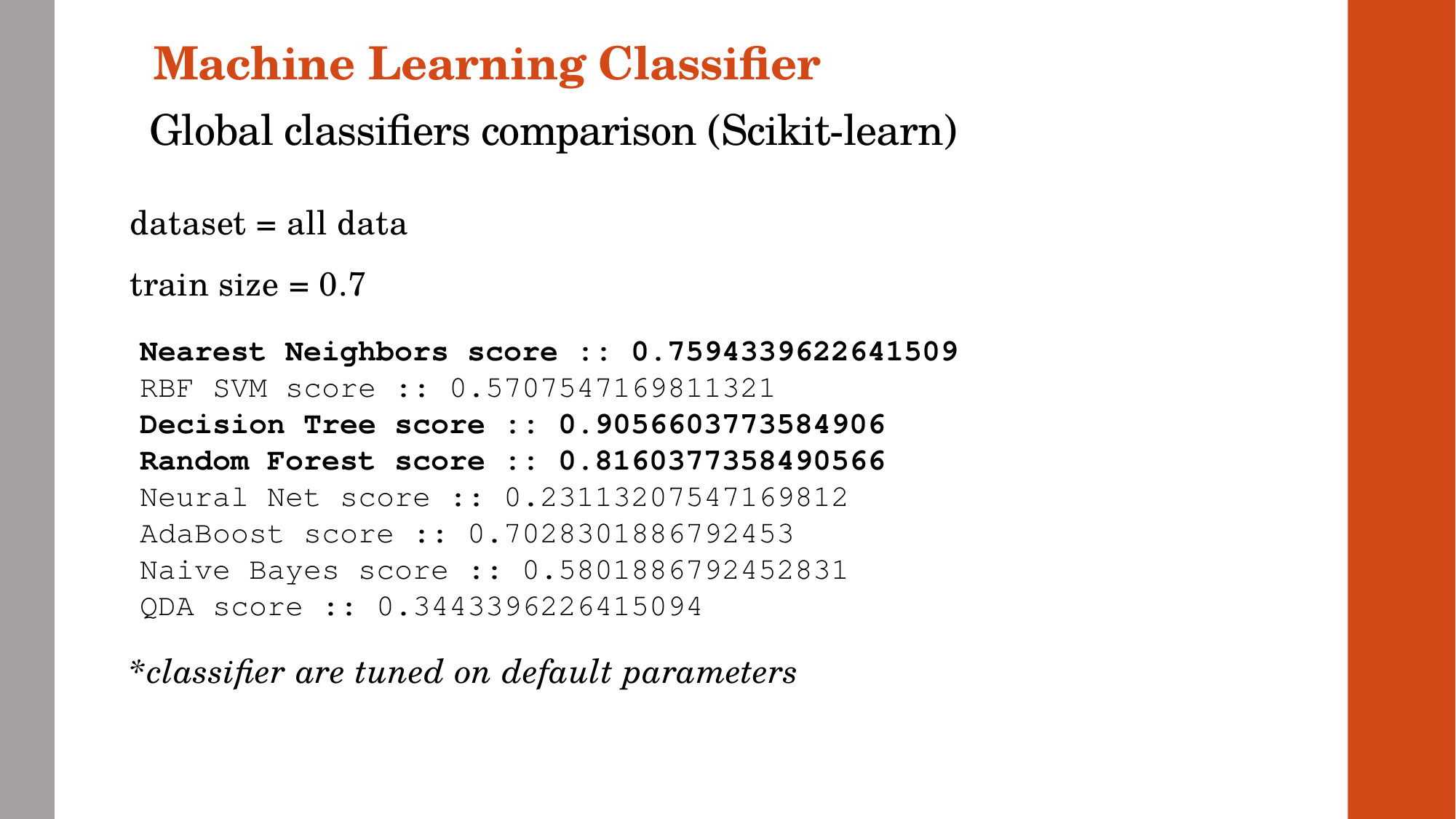

# Machine Learning Classifier
Global classifiers comparison (Scikit-learn)
dataset = all data
train size = 0.7
Nearest Neighbors score :: 0.7594339622641509
RBF SVM score :: 0.5707547169811321
Decision Tree score :: 0.9056603773584906
Random Forest score :: 0.8160377358490566
Neural Net score :: 0.23113207547169812
AdaBoost score :: 0.7028301886792453
Naive Bayes score :: 0.5801886792452831
QDA score :: 0.3443396226415094

*classifier are tuned on default parameters